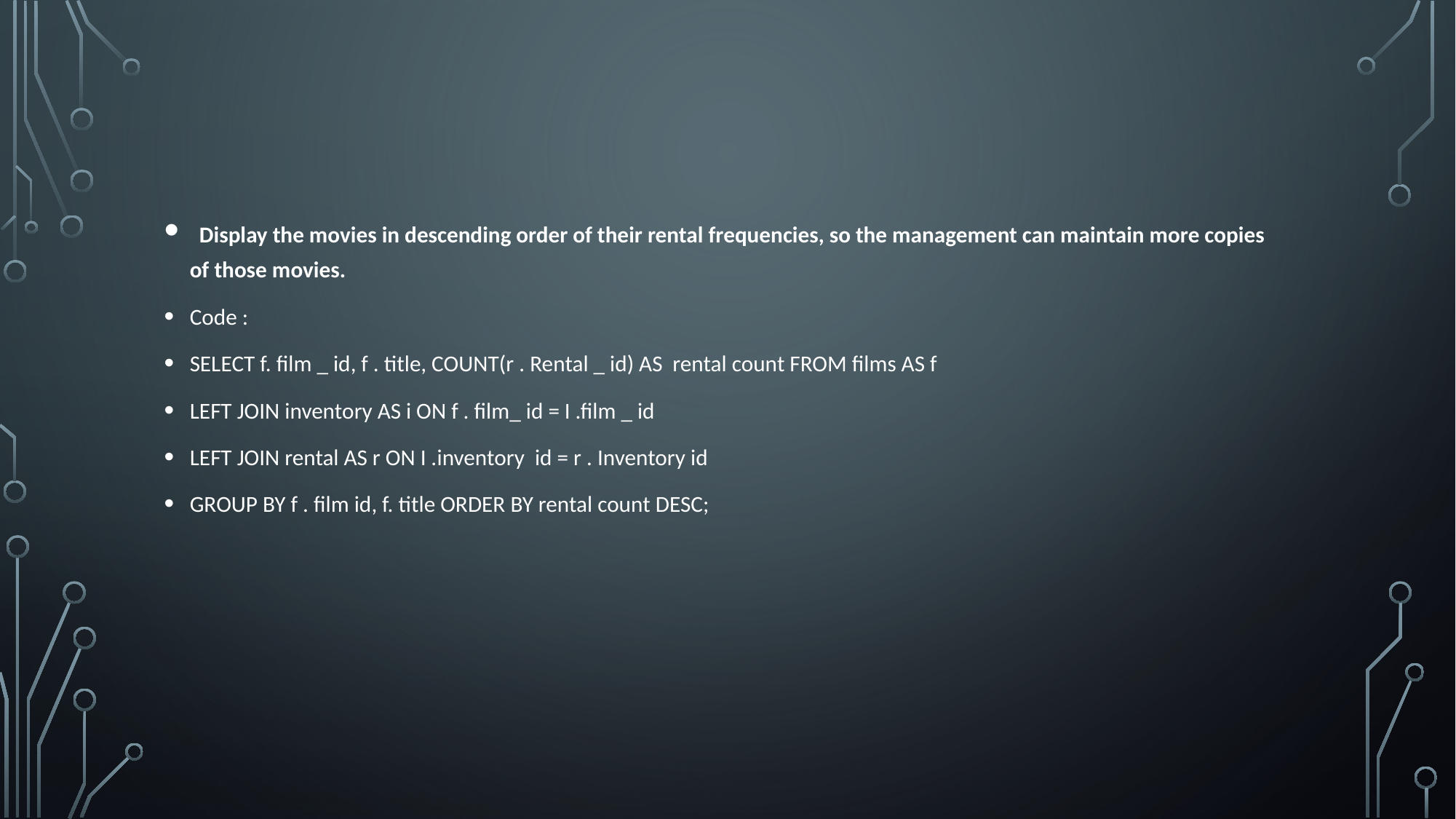

Display the movies in descending order of their rental frequencies, so the management can maintain more copies of those movies.
Code :
SELECT f. film _ id, f . title, COUNT(r . Rental _ id) AS  rental count FROM films AS f
LEFT JOIN inventory AS i ON f . film_ id = I .film _ id
LEFT JOIN rental AS r ON I .inventory  id = r . Inventory id
GROUP BY f . film id, f. title ORDER BY rental count DESC;